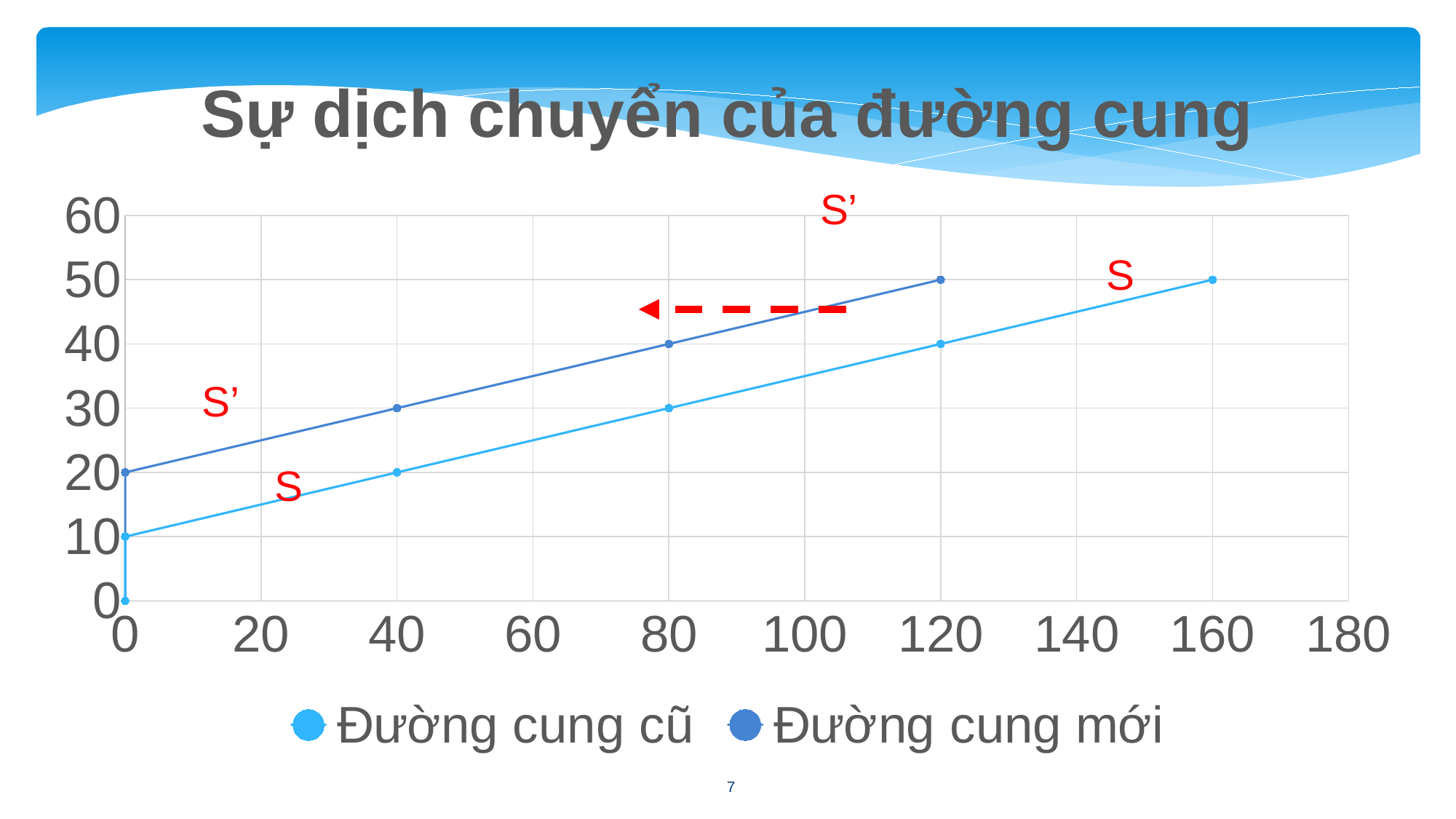

### Chart: Sự dịch chuyển của đường cung

| Category | Đường cung cũ | Đường cung mới |
|---|---|---|
S’
7